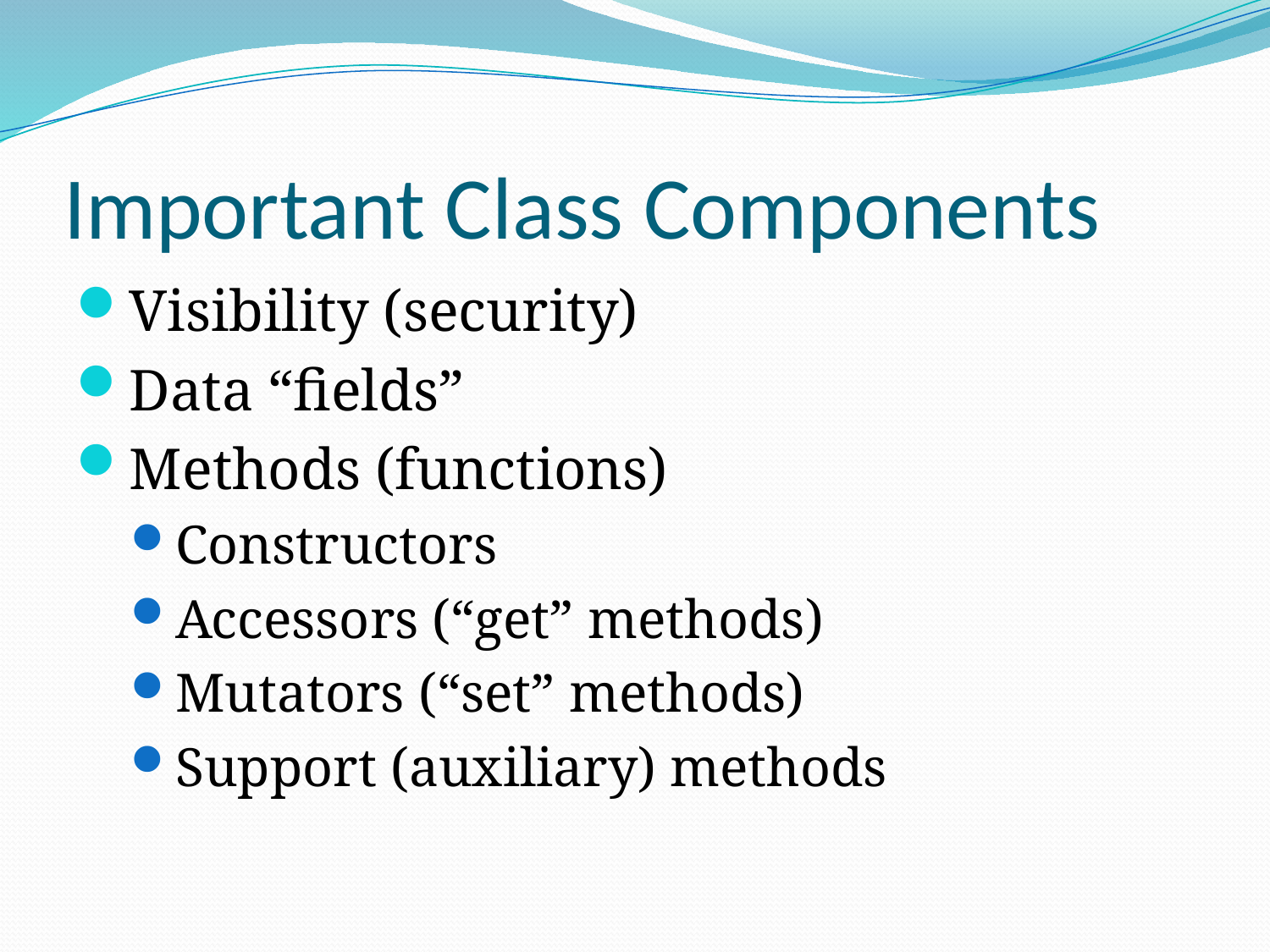

# Important Class Components
Visibility (security)
Data “fields”
Methods (functions)
Constructors
Accessors (“get” methods)
Mutators (“set” methods)
Support (auxiliary) methods